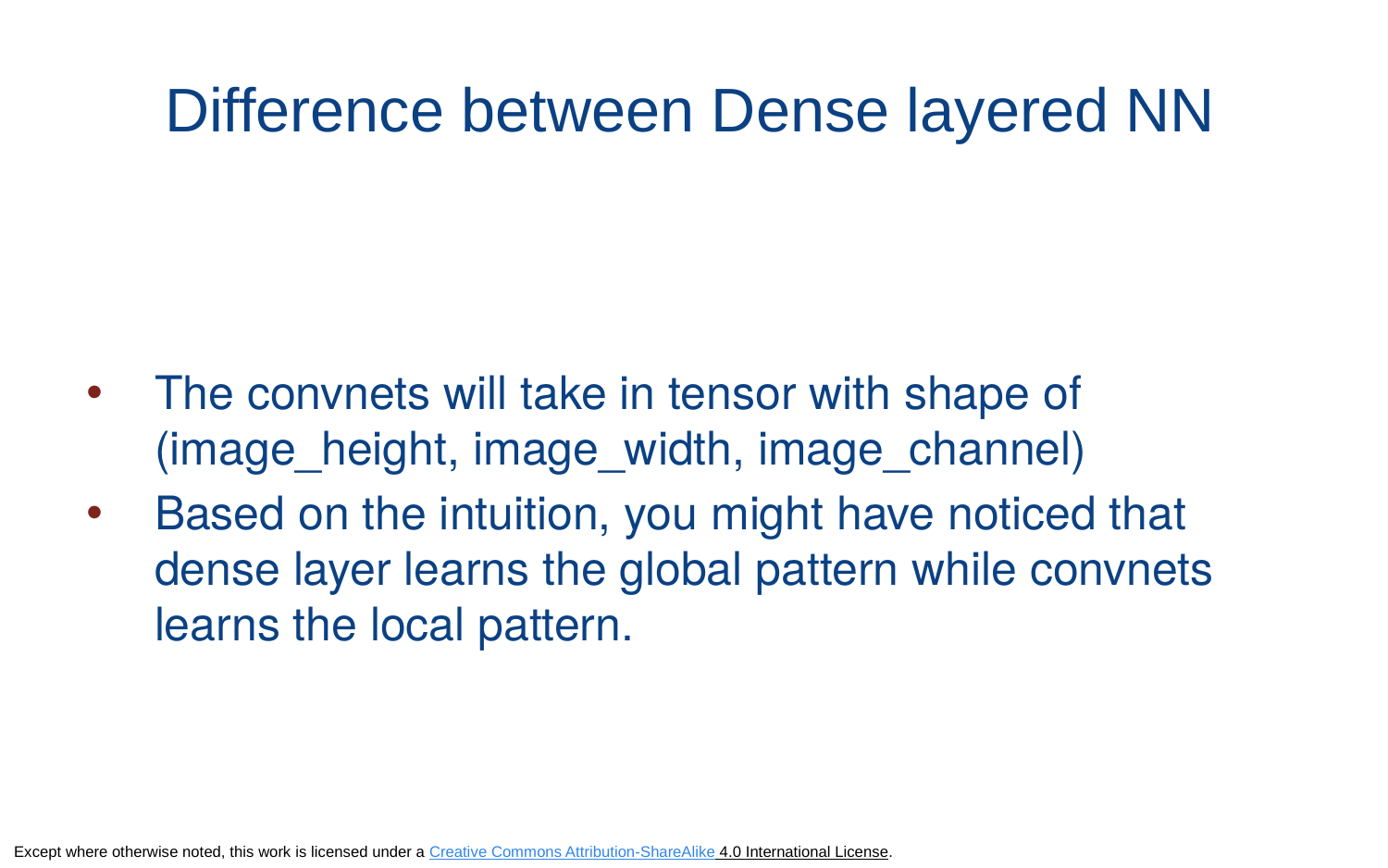

# Difference between Dense layered NN
The convnets will take in tensor with shape of (image_height, image_width, image_channel)
Based on the intuition, you might have noticed that dense layer learns the global pattern while convnets learns the local pattern.